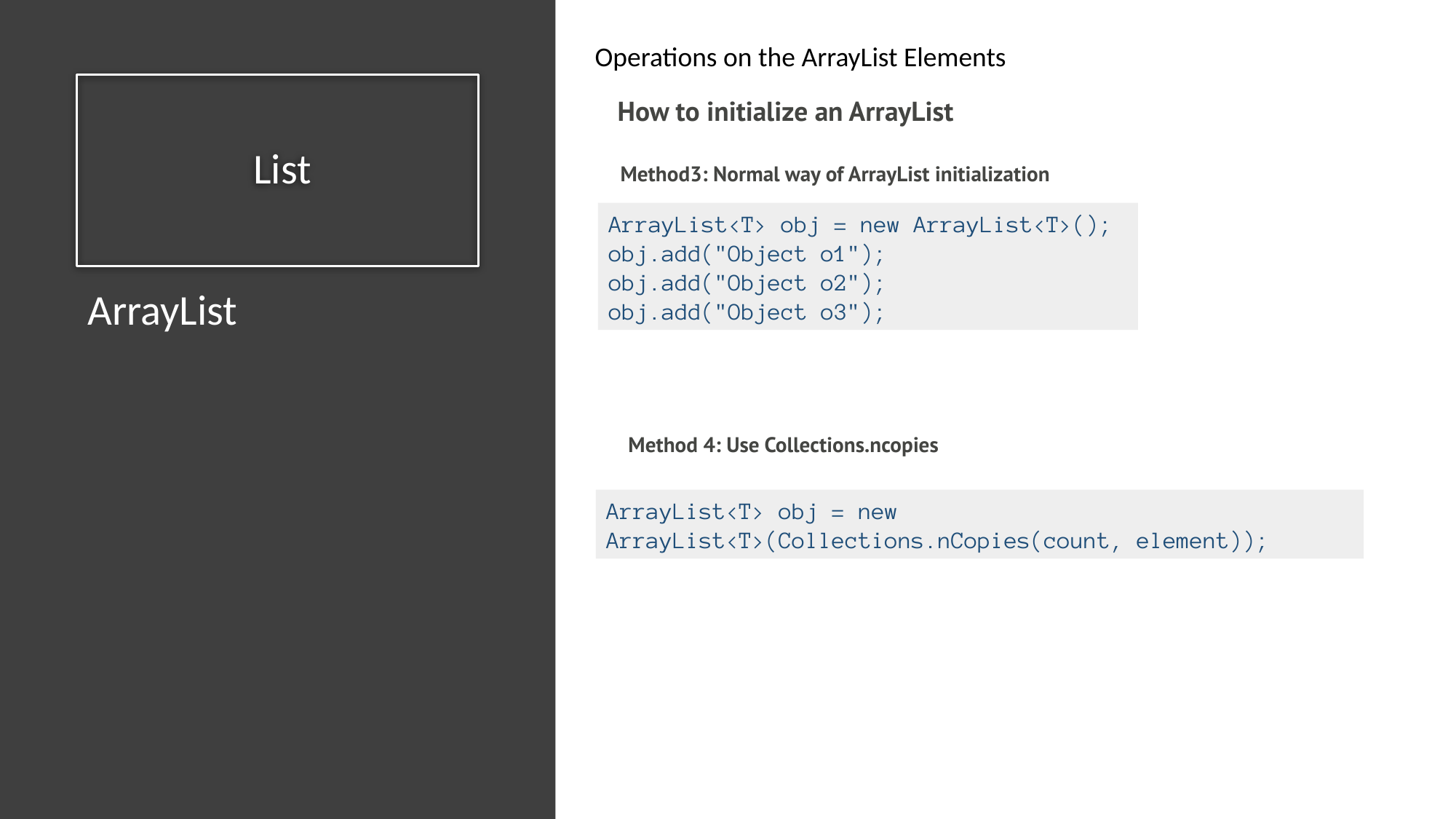

Operations on the ArrayList Elements
# List
How to initialize an ArrayList
Method3: Normal way of ArrayList initialization
ArrayList<T> obj = new ArrayList<T>();
obj.add("Object o1");
obj.add("Object o2");
obj.add("Object o3");
ArrayList
Method 4: Use Collections.ncopies
ArrayList<T> obj = new ArrayList<T>(Collections.nCopies(count, element));